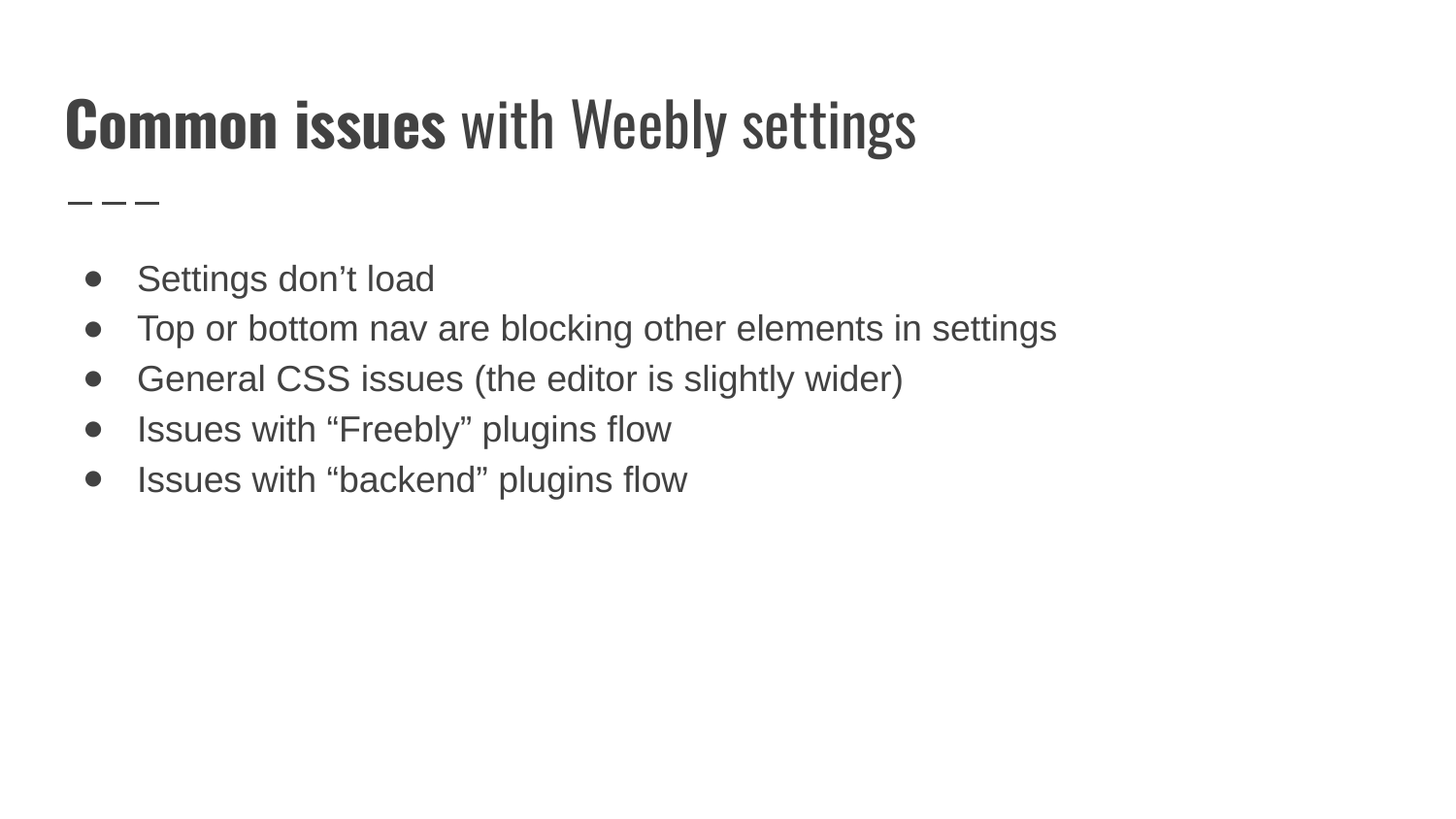

# Common issues with Weebly settings
Settings don’t load
Top or bottom nav are blocking other elements in settings
General CSS issues (the editor is slightly wider)
Issues with “Freebly” plugins flow
Issues with “backend” plugins flow